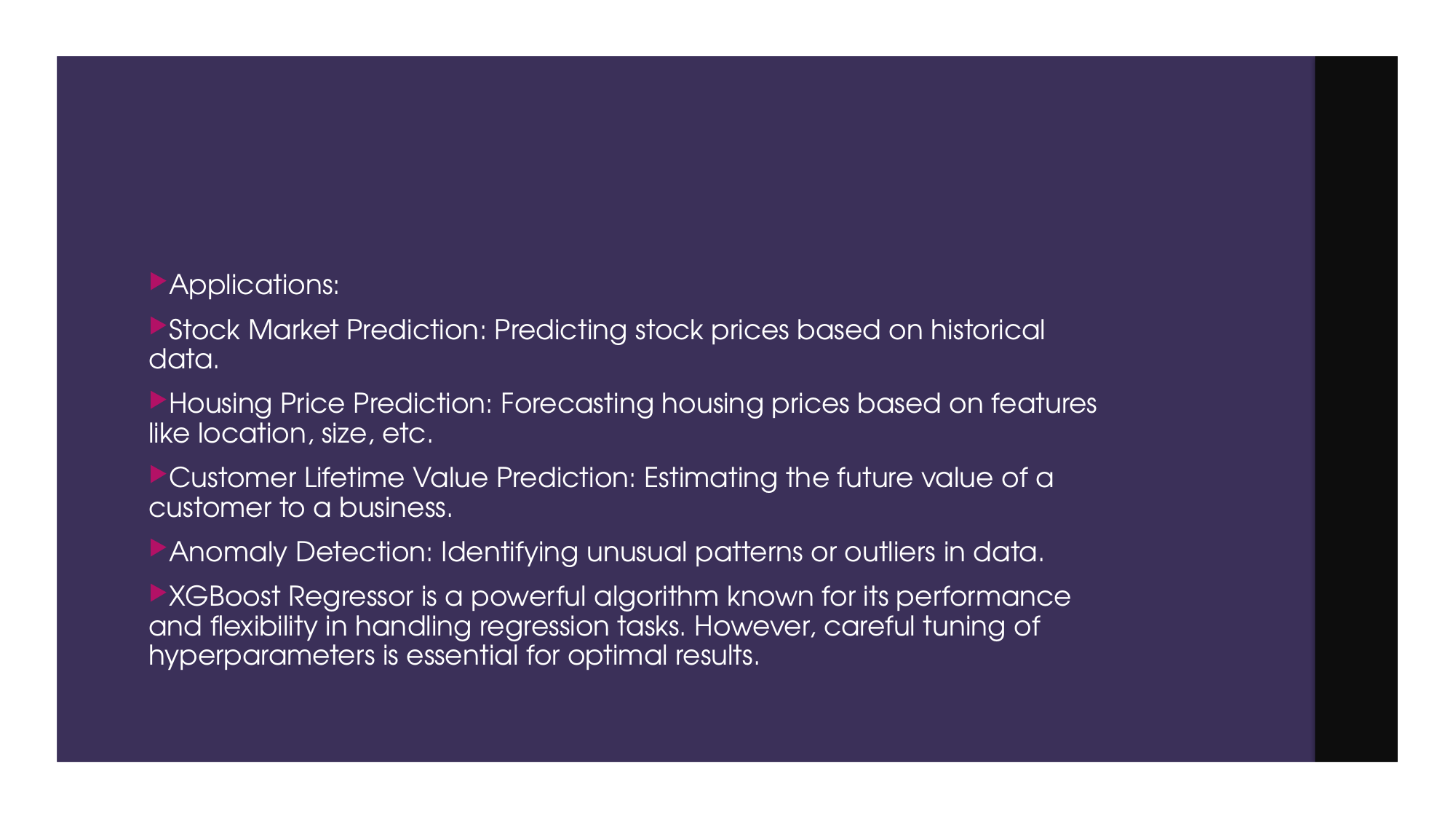

Applications:
Stock Market Prediction: Predicting stock prices based on historical data.
Housing Price Prediction: Forecasting housing prices based on features like location, size, etc.
Customer Lifetime Value Prediction: Estimating the future value of a customer to a business.
Anomaly Detection: Identifying unusual patterns or outliers in data.
XGBoost Regressor is a powerful algorithm known for its performance and flexibility in handling regression tasks. However, careful tuning of hyperparameters is essential for optimal results.